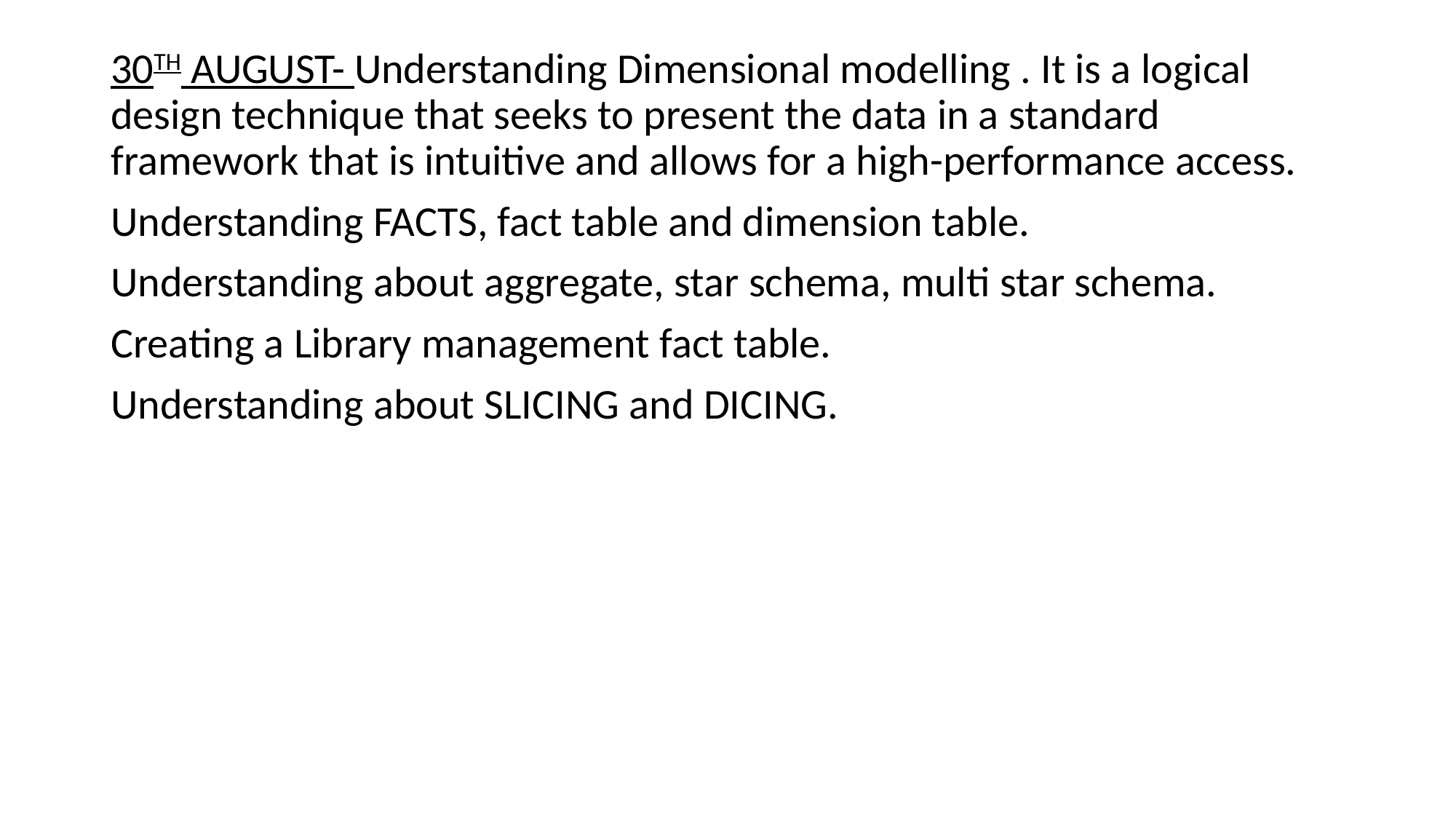

30TH AUGUST- Understanding Dimensional modelling . It is a logical design technique that seeks to present the data in a standard framework that is intuitive and allows for a high-performance access.
Understanding FACTS, fact table and dimension table.
Understanding about aggregate, star schema, multi star schema.
Creating a Library management fact table.
Understanding about SLICING and DICING.